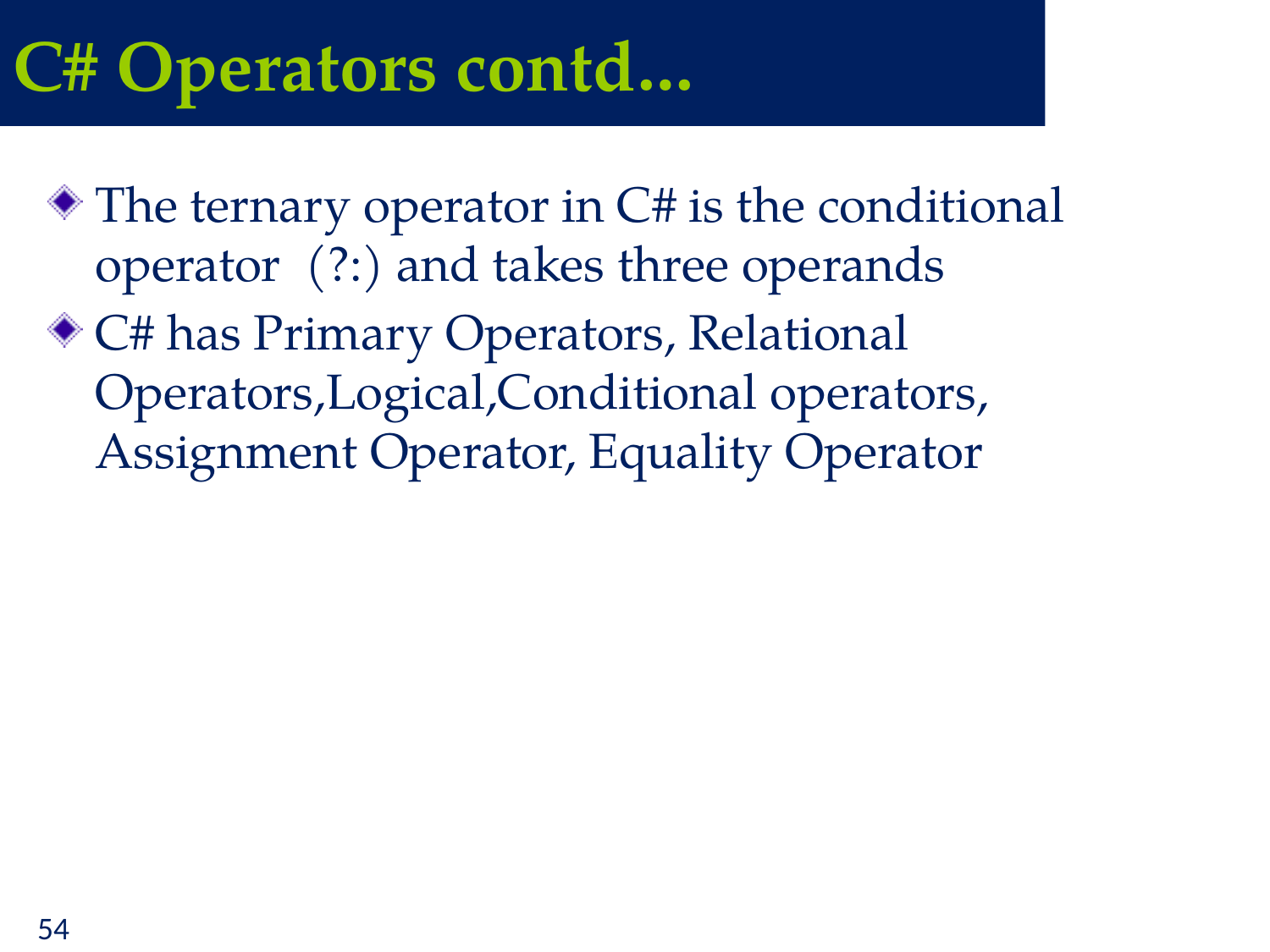

# C# Operators contd…
The ternary operator in C# is the conditional operator  (?:) and takes three operands
C# has Primary Operators, Relational Operators,Logical,Conditional operators, Assignment Operator, Equality Operator

54